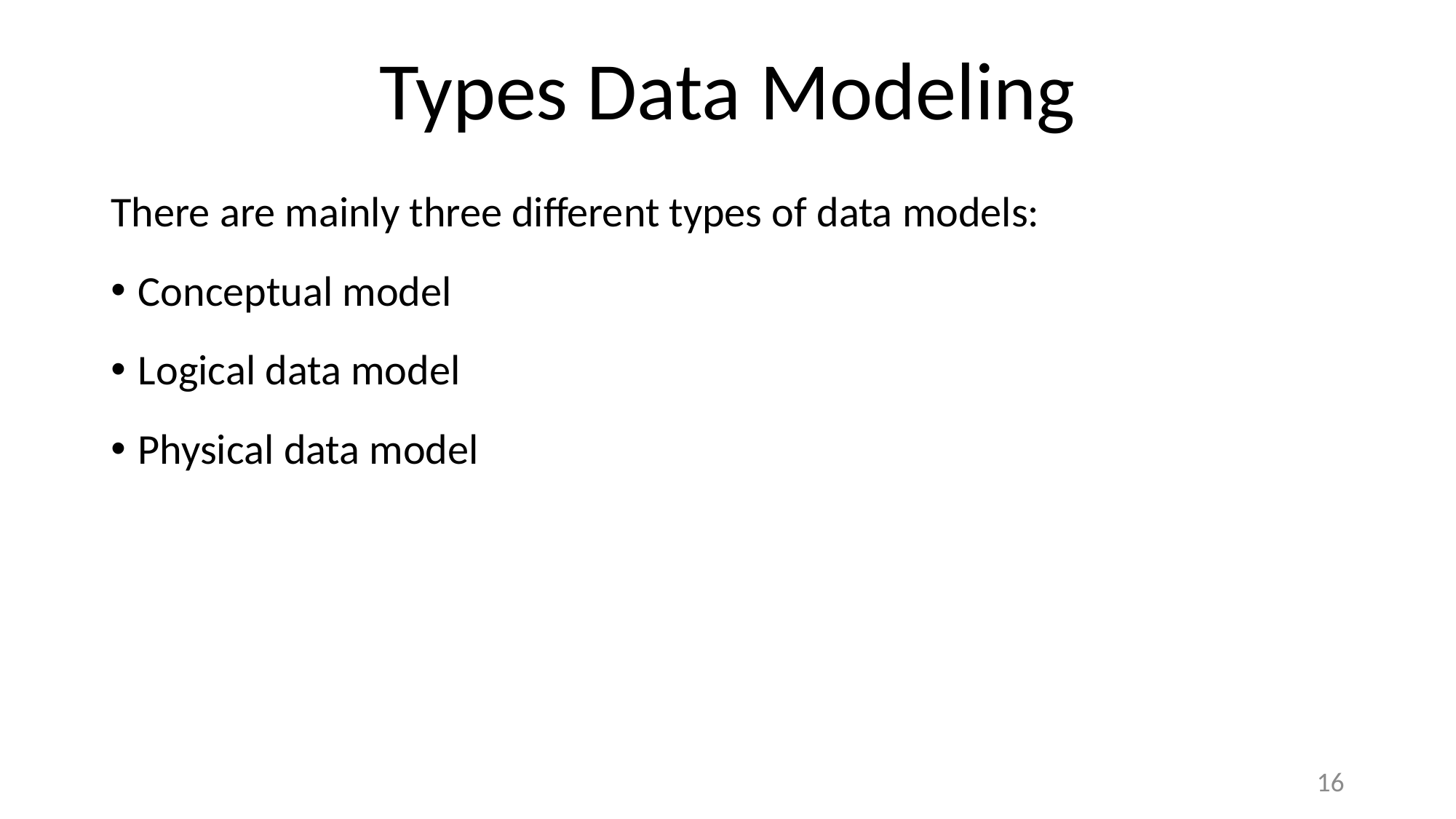

# Types Data Modeling
There are mainly three different types of data models:
Conceptual model
Logical data model
Physical data model
16